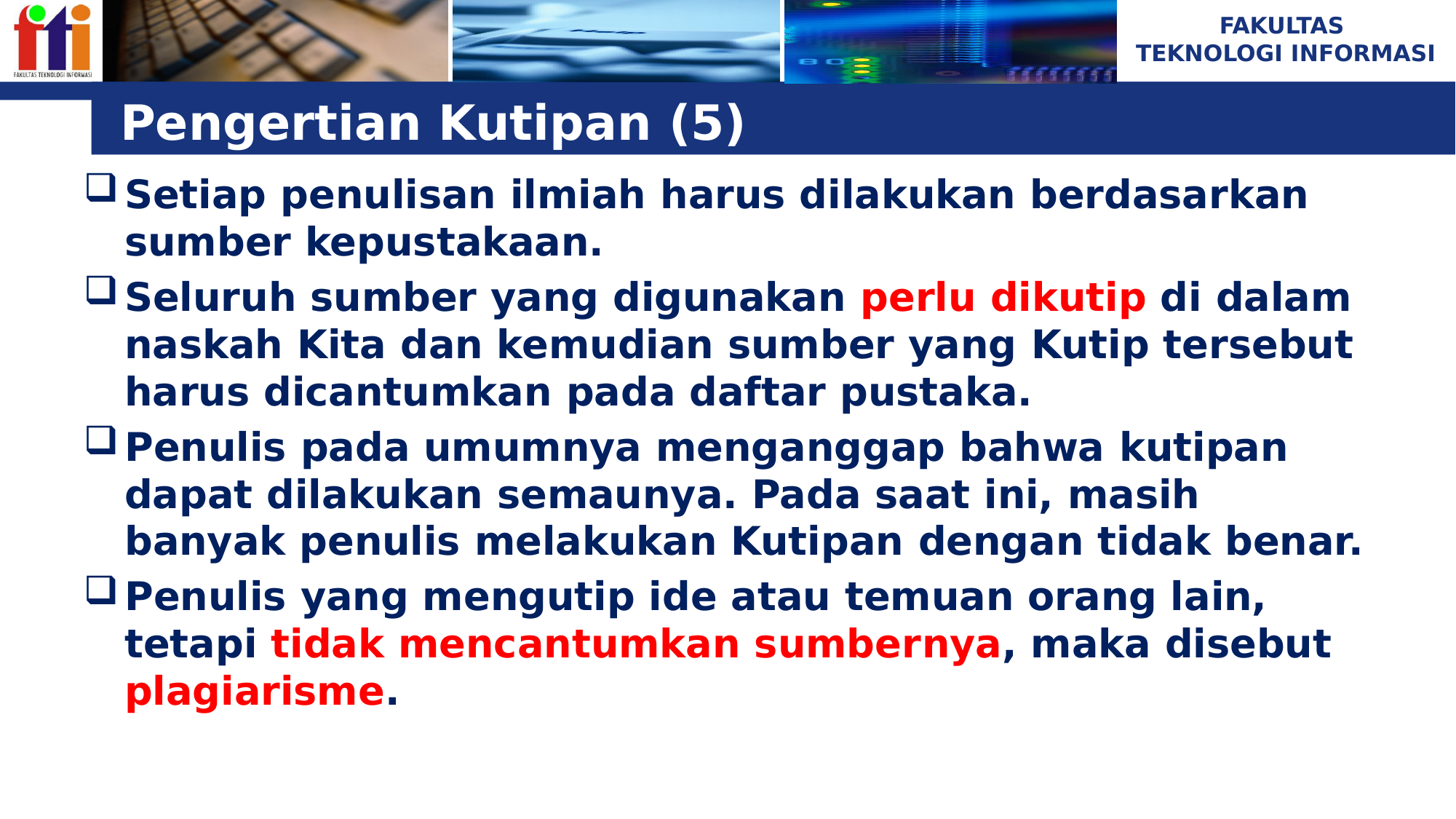

# Pengertian Kutipan (5)
Setiap penulisan ilmiah harus dilakukan berdasarkan sumber kepustakaan.
Seluruh sumber yang digunakan perlu dikutip di dalam naskah Kita dan kemudian sumber yang Kutip tersebut harus dicantumkan pada daftar pustaka.
Penulis pada umumnya menganggap bahwa kutipan dapat dilakukan semaunya. Pada saat ini, masih banyak penulis melakukan Kutipan dengan tidak benar.
Penulis yang mengutip ide atau temuan orang lain, tetapi tidak mencantumkan sumbernya, maka disebut plagiarisme.